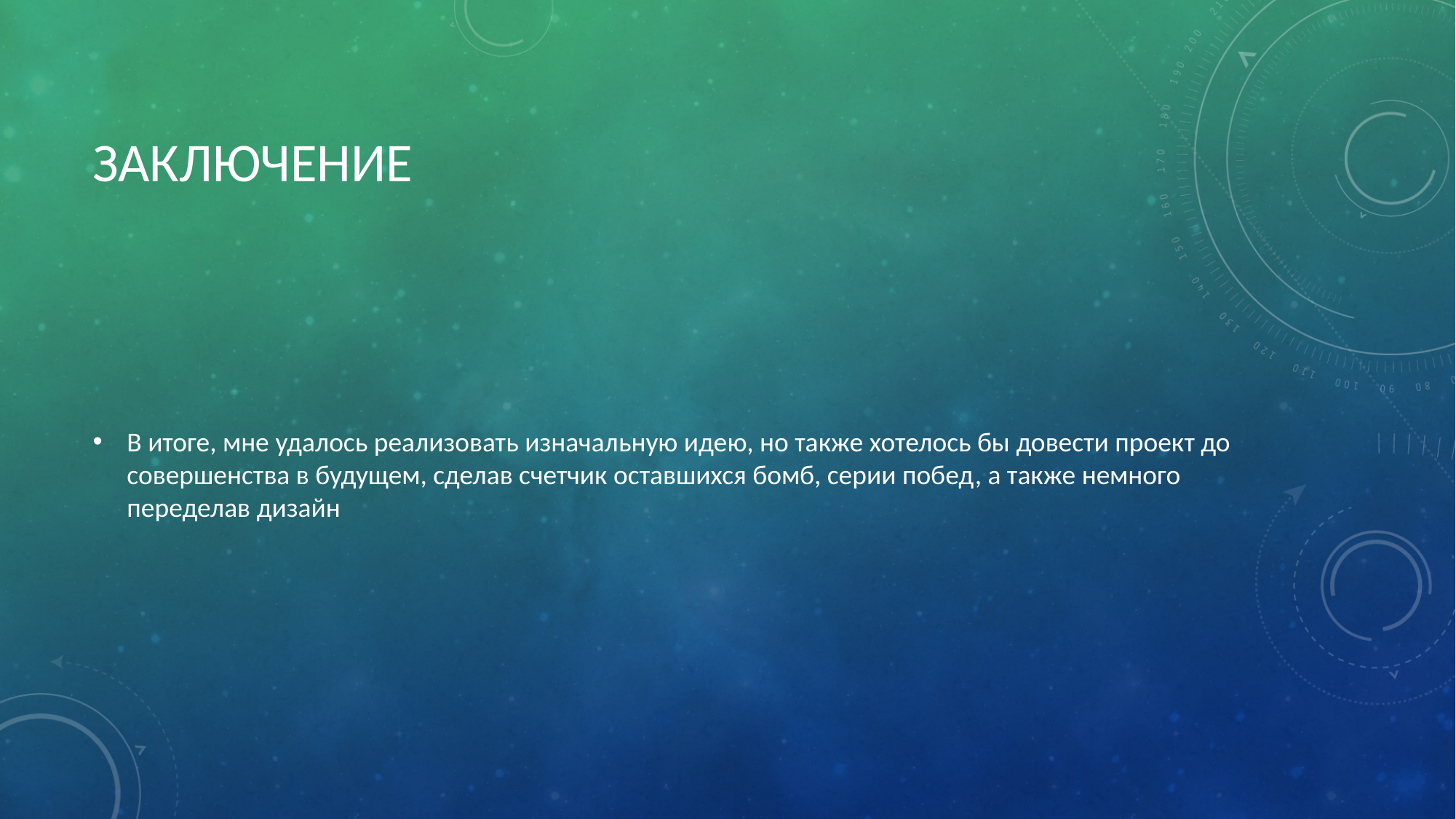

# заключение
В итоге, мне удалось реализовать изначальную идею, но также хотелось бы довести проект до совершенства в будущем, сделав счетчик оставшихся бомб, серии побед, а также немного переделав дизайн